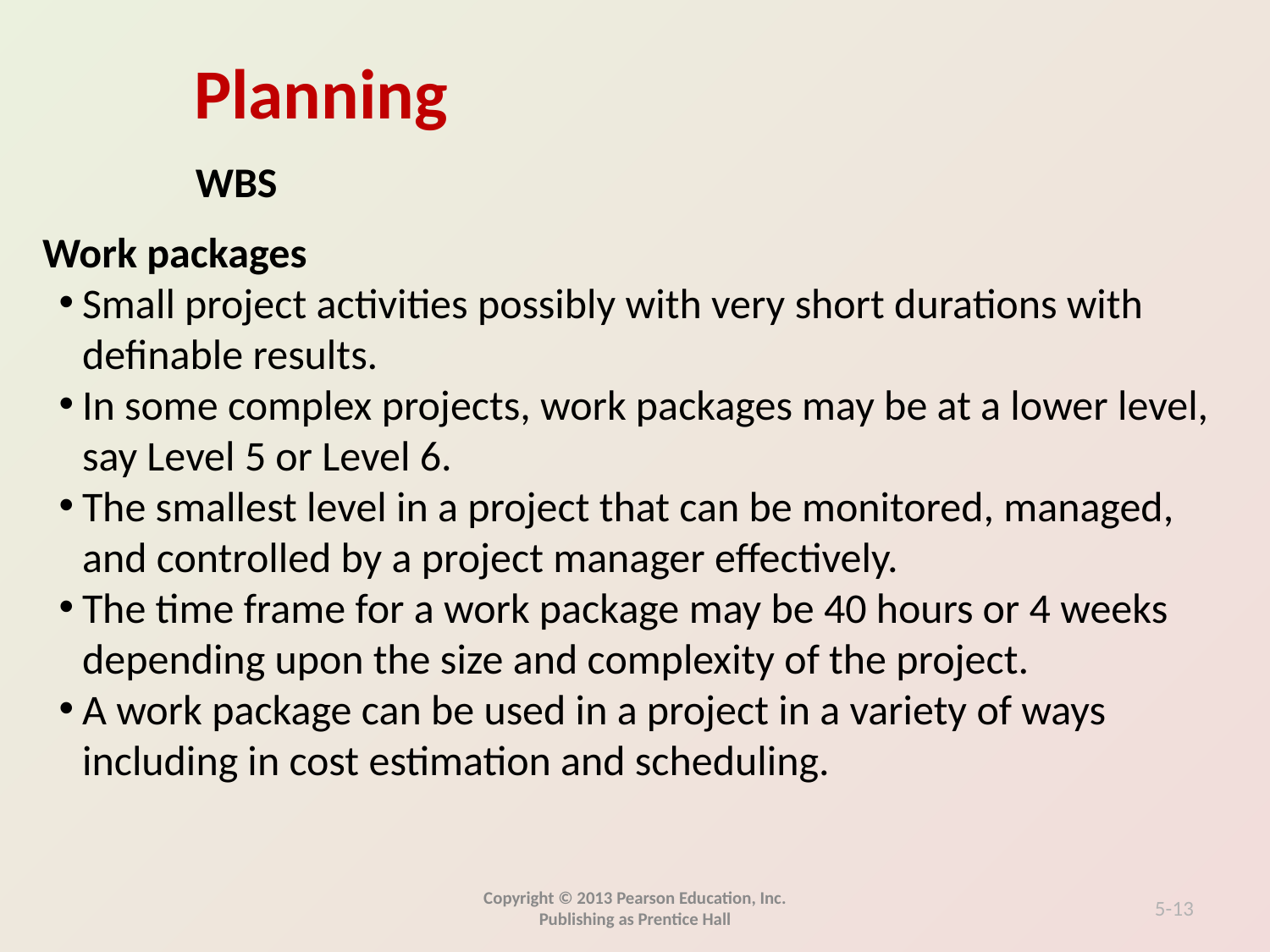

WBS
Work packages
Small project activities possibly with very short durations with definable results.
In some complex projects, work packages may be at a lower level, say Level 5 or Level 6.
The smallest level in a project that can be monitored, managed, and controlled by a project manager effectively.
The time frame for a work package may be 40 hours or 4 weeks depending upon the size and complexity of the project.
A work package can be used in a project in a variety of ways including in cost estimation and scheduling.

Copyright © 2013 Pearson Education, Inc. Publishing as Prentice Hall
5-13